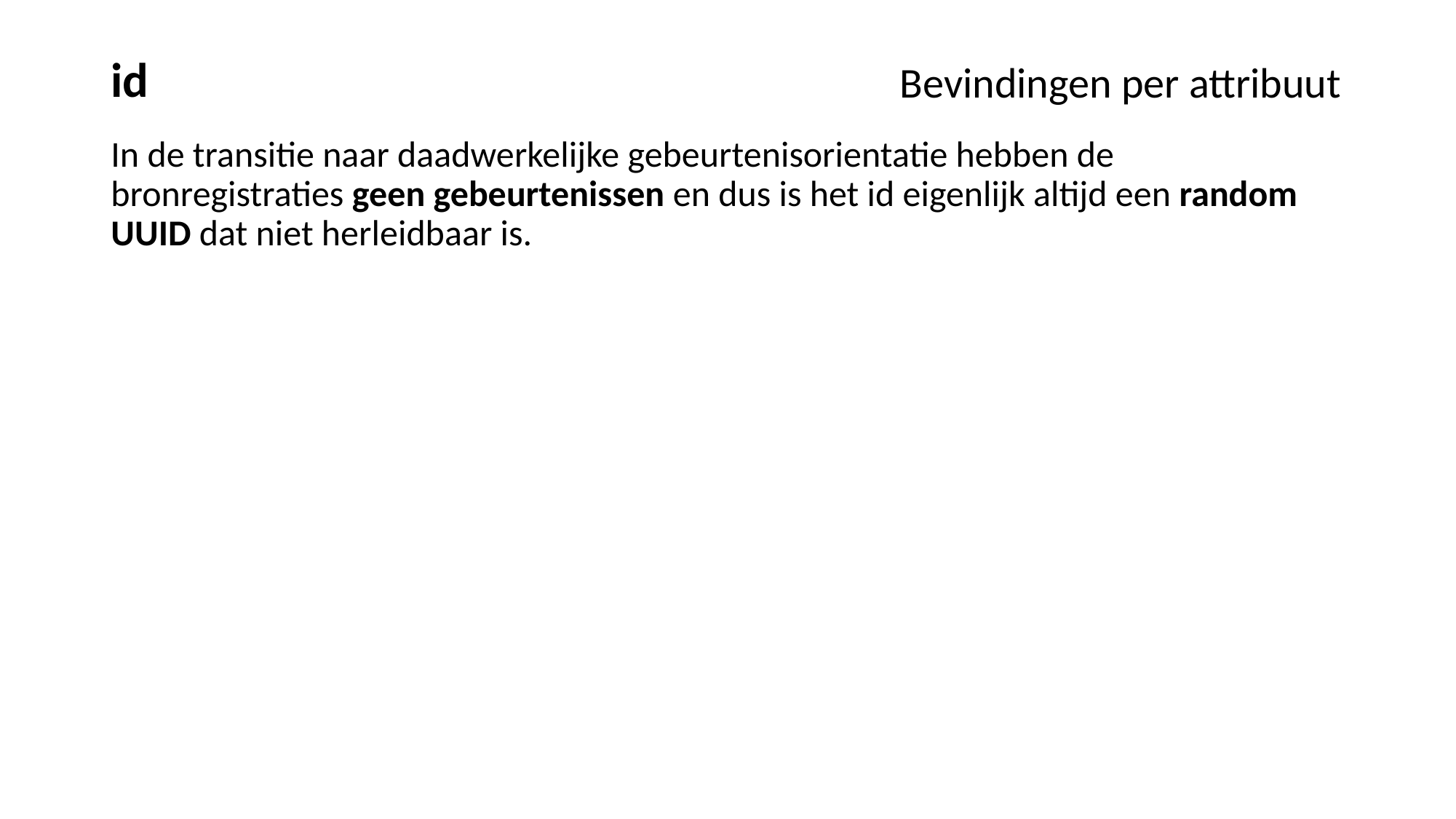

# id
Bevindingen per attribuut
In de transitie naar daadwerkelijke gebeurtenisorientatie hebben de bronregistraties geen gebeurtenissen en dus is het id eigenlijk altijd een random UUID dat niet herleidbaar is.